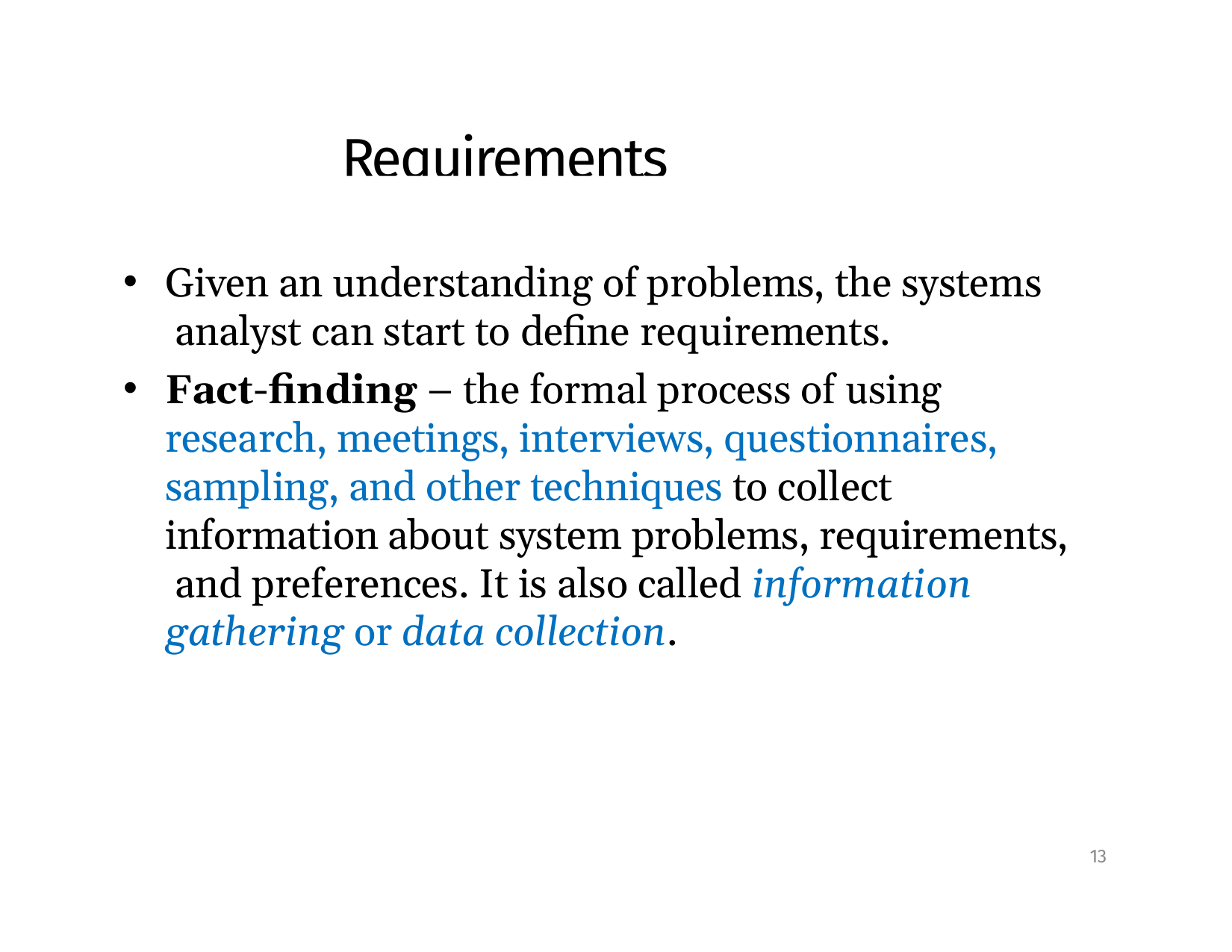

# Requirements Discovery

Given an understanding of problems, the systems  analyst can start to define requirements.
Fact-finding – the formal process of using  research, meetings, interviews, questionnaires,  sampling, and other techniques to collect  information about system problems, requirements,  and preferences. It is also called information  gathering or data collection.

13